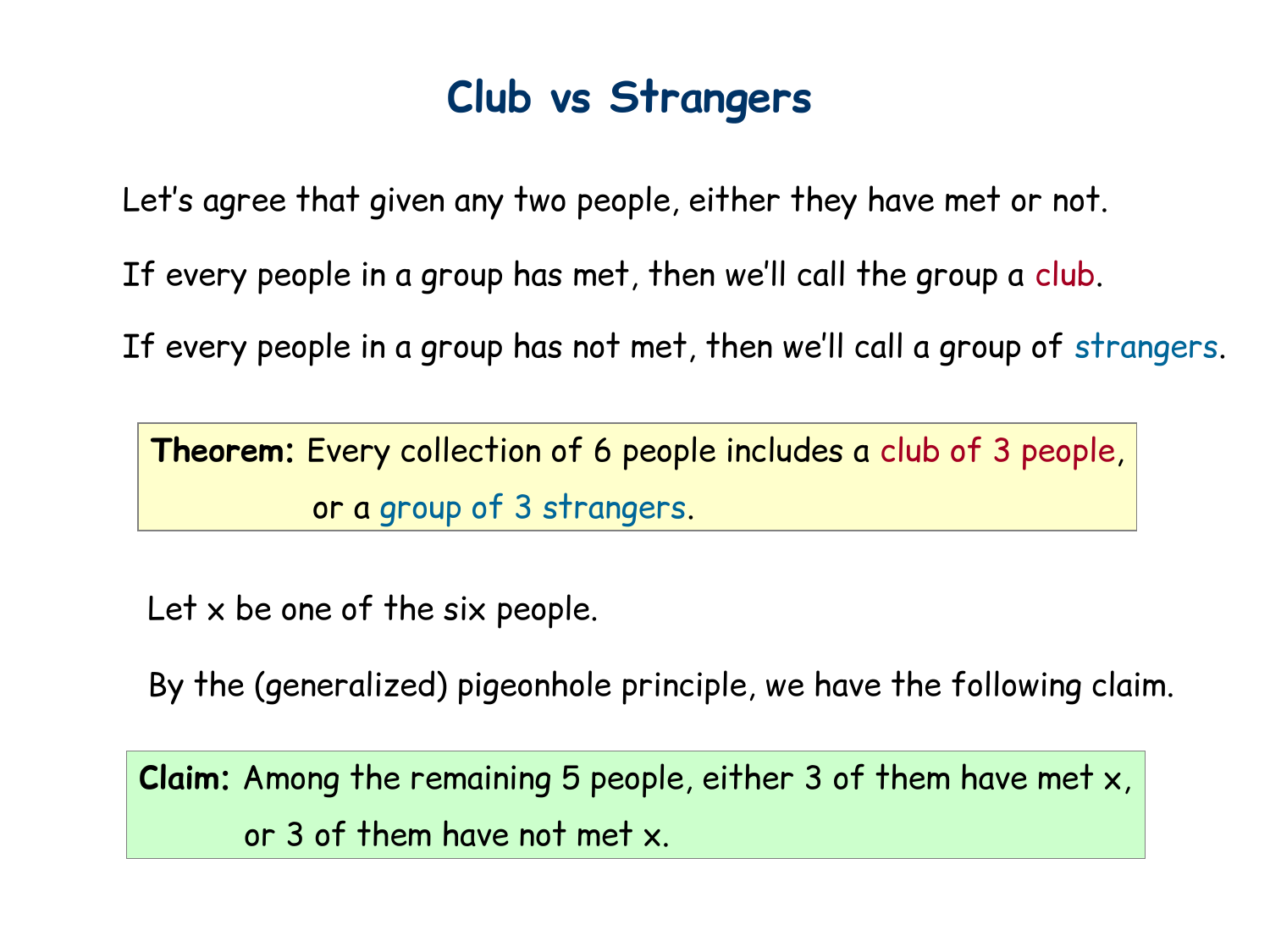

Club vs Strangers
Let’s agree that given any two people, either they have met or not.
If every people in a group has met, then we’ll call the group a club.
If every people in a group has not met, then we’ll call a group of strangers.
Theorem: Every collection of 6 people includes a club of 3 people,
                 or a group of 3 strangers.
Let x be one of the six people.

By the (generalized) pigeonhole principle, we have the following claim.
Claim: Among the remaining 5 people, either 3 of them have met x,
           or 3 of them have not met x.